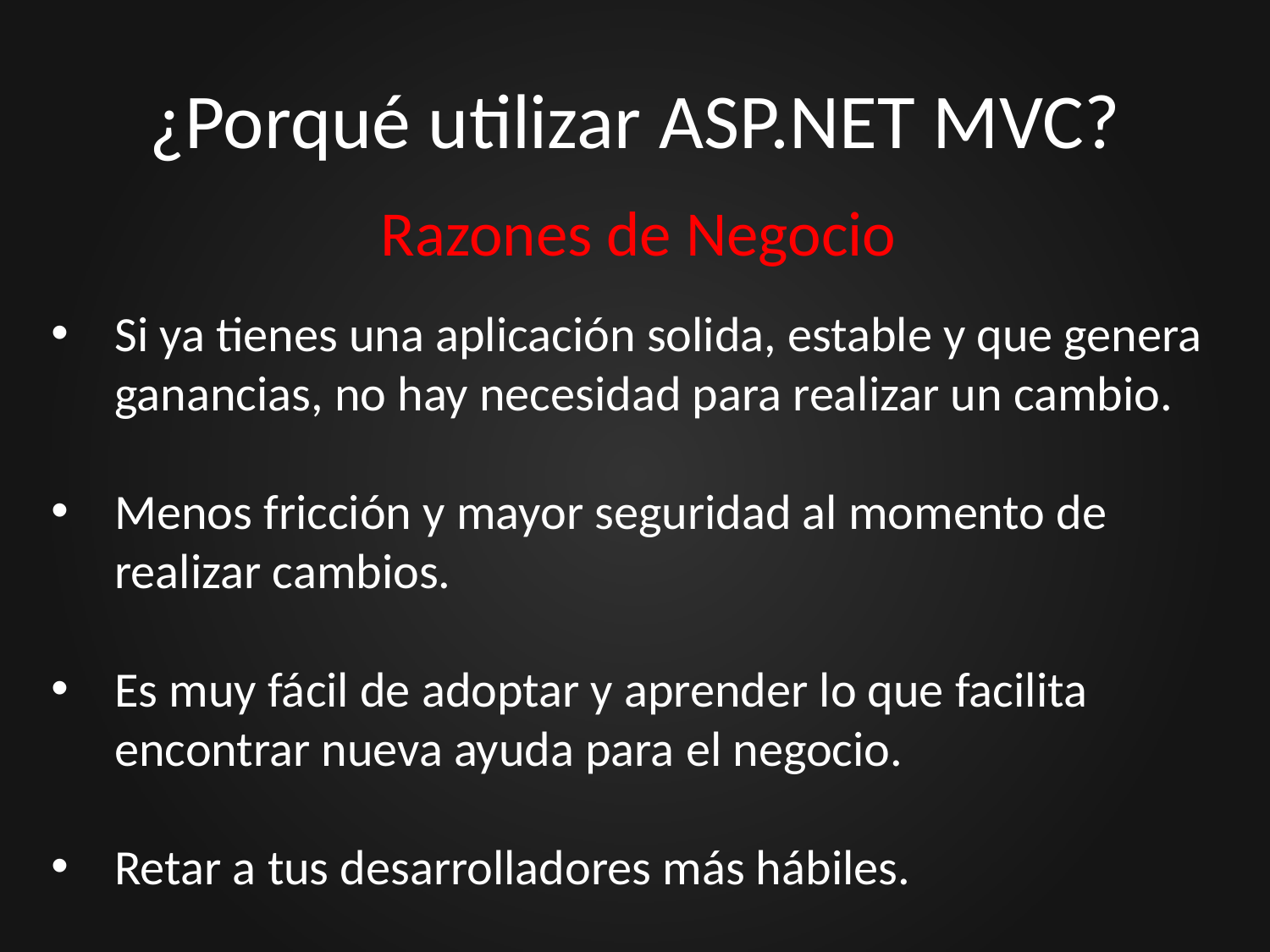

# ¿Porqué utilizar ASP.NET MVC?
Razones de Negocio
Si ya tienes una aplicación solida, estable y que genera ganancias, no hay necesidad para realizar un cambio.

Menos fricción y mayor seguridad al momento de realizar cambios.

Es muy fácil de adoptar y aprender lo que facilita encontrar nueva ayuda para el negocio.

Retar a tus desarrolladores más hábiles.